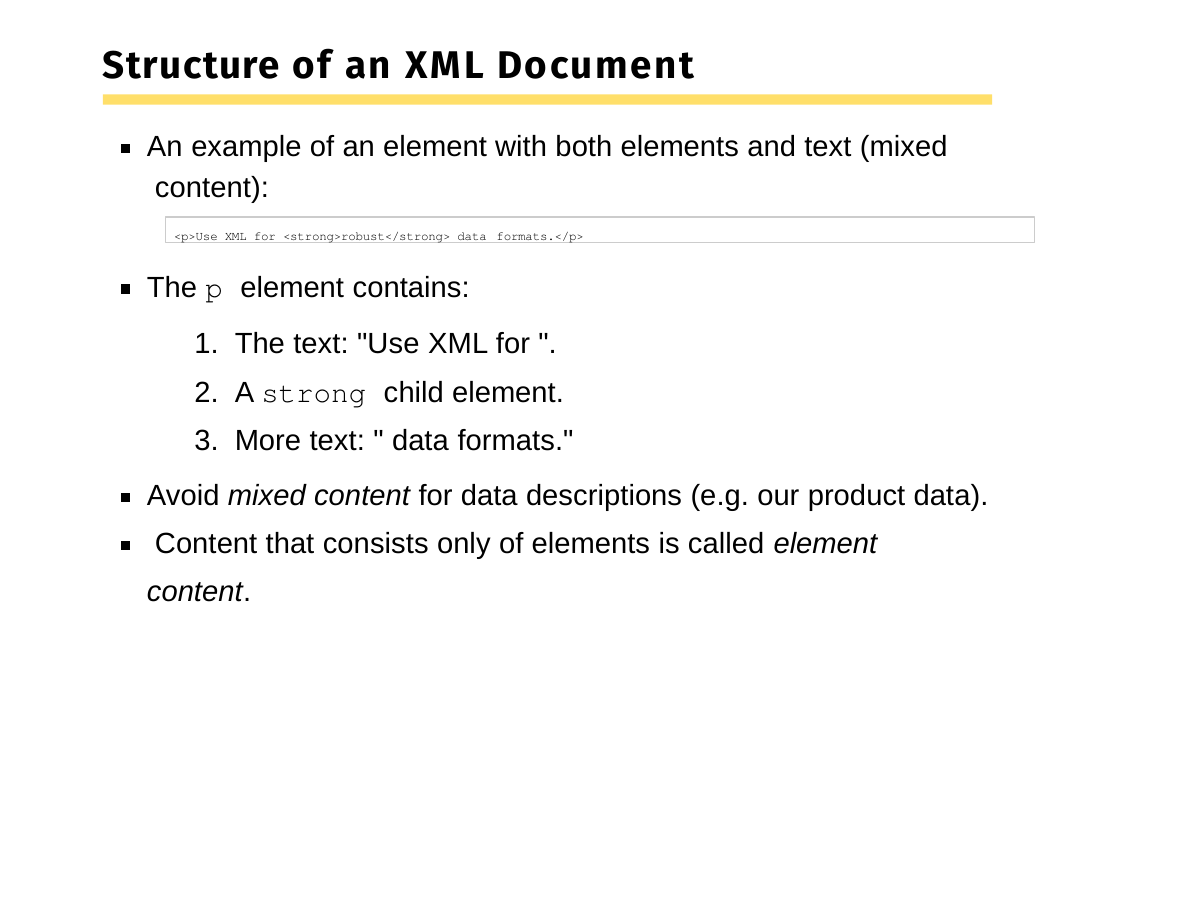

# Structure of an XML Document
An example of an element with both elements and text (mixed  content):

<p>Use XML for <strong>robust</strong> data formats.</p>
The p element contains:
The text: "Use XML for ".
A strong child element.
More text: " data formats."
Avoid mixed content for data descriptions (e.g. our product data).  Content that consists only of elements is called element content.